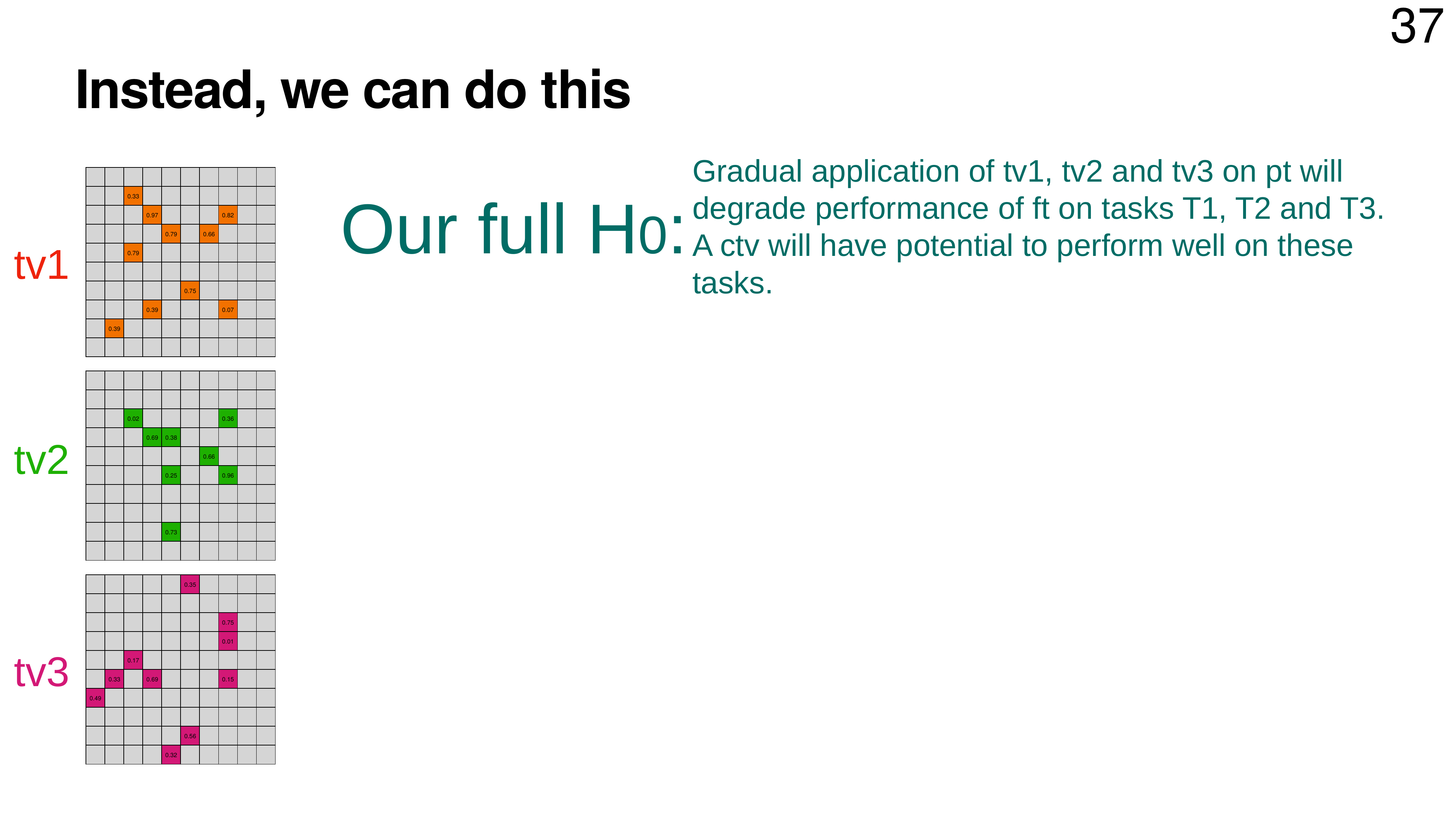

37
# Instead, we can do this
|  |  |  |  |  |  |  |  |  |  |
| --- | --- | --- | --- | --- | --- | --- | --- | --- | --- |
|  |  | 0.33 |  |  |  |  |  |  |  |
|  |  |  | 0.97 |  |  |  | 0.82 |  |  |
|  |  |  |  | 0.79 |  | 0.66 |  |  |  |
|  |  | 0.79 |  |  |  |  |  |  |  |
|  |  |  |  |  |  |  |  |  |  |
|  |  |  |  |  | 0.75 |  |  |  |  |
|  |  |  | 0.39 |  |  |  | 0.07 |  |  |
|  | 0.39 |  |  |  |  |  |  |  |  |
|  |  |  |  |  |  |  |  |  |  |
Gradual application of tv1, tv2 and tv3 on pt will degrade performance of ft on tasks T1, T2 and T3. A ctv will have potential to perform well on these tasks.
Our full H0:
tv1
|  |  |  |  |  |  |  |  |  |  |
| --- | --- | --- | --- | --- | --- | --- | --- | --- | --- |
|  |  |  |  |  |  |  |  |  |  |
|  |  | 0.02 |  |  |  |  | 0.36 |  |  |
|  |  |  | 0.69 | 0.38 |  |  |  |  |  |
|  |  |  |  |  |  | 0.66 |  |  |  |
|  |  |  |  | 0.25 |  |  | 0.96 |  |  |
|  |  |  |  |  |  |  |  |  |  |
|  |  |  |  |  |  |  |  |  |  |
|  |  |  |  | 0.73 |  |  |  |  |  |
|  |  |  |  |  |  |  |  |  |  |
tv2
|  |  |  |  |  | 0.35 |  |  |  |  |
| --- | --- | --- | --- | --- | --- | --- | --- | --- | --- |
|  |  |  |  |  |  |  |  |  |  |
|  |  |  |  |  |  |  | 0.75 |  |  |
|  |  |  |  |  |  |  | 0.01 |  |  |
|  |  | 0.17 |  |  |  |  |  |  |  |
|  | 0.33 |  | 0.69 |  |  |  | 0.15 |  |  |
| 0.49 |  |  |  |  |  |  |  |  |  |
|  |  |  |  |  |  |  |  |  |  |
|  |  |  |  |  | 0.56 |  |  |  |  |
|  |  |  |  | 0.32 |  |  |  |  |  |
tv3